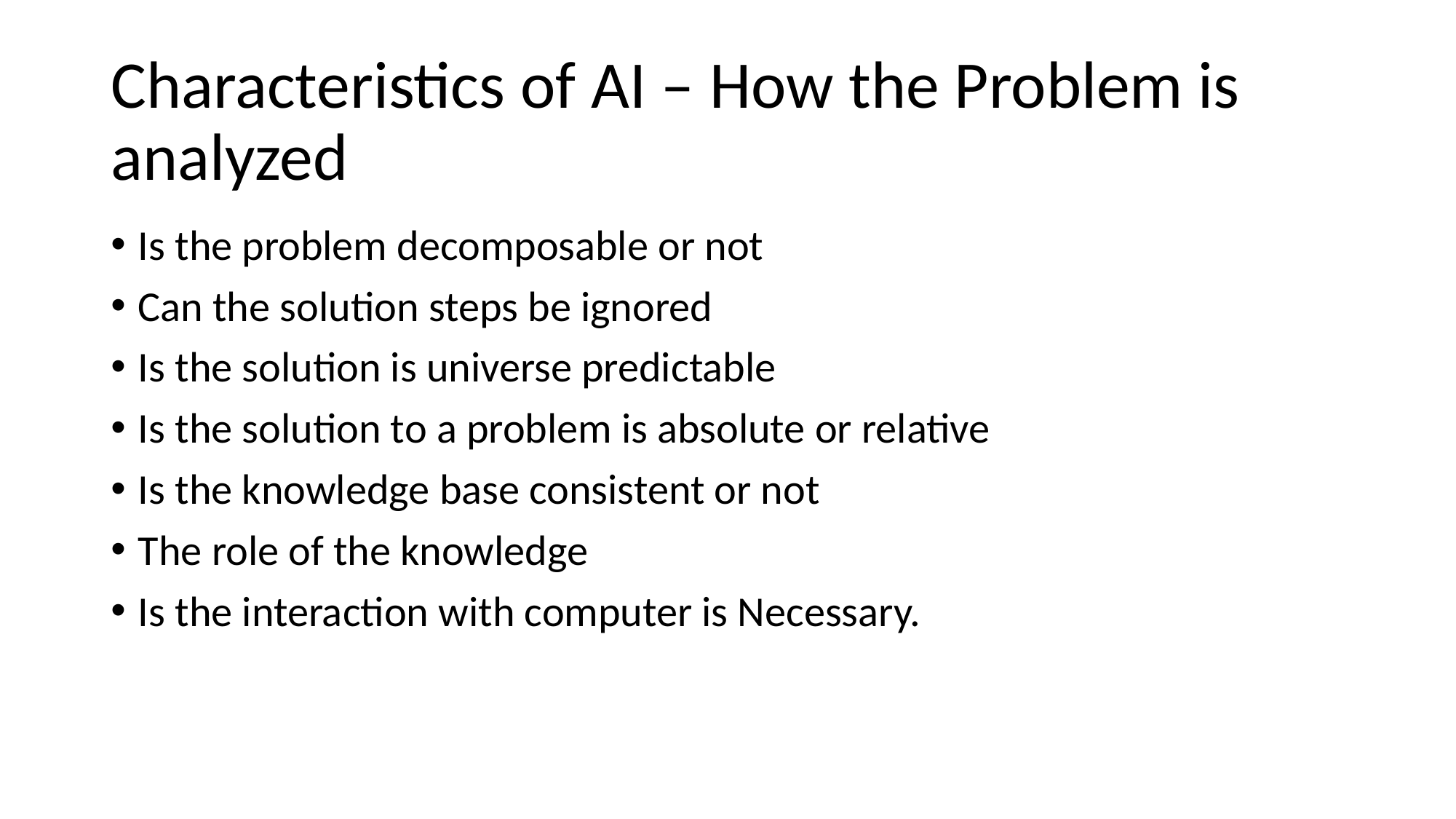

# Characteristics of AI – How the Problem is analyzed
Is the problem decomposable or not
Can the solution steps be ignored
Is the solution is universe predictable
Is the solution to a problem is absolute or relative
Is the knowledge base consistent or not
The role of the knowledge
Is the interaction with computer is Necessary.